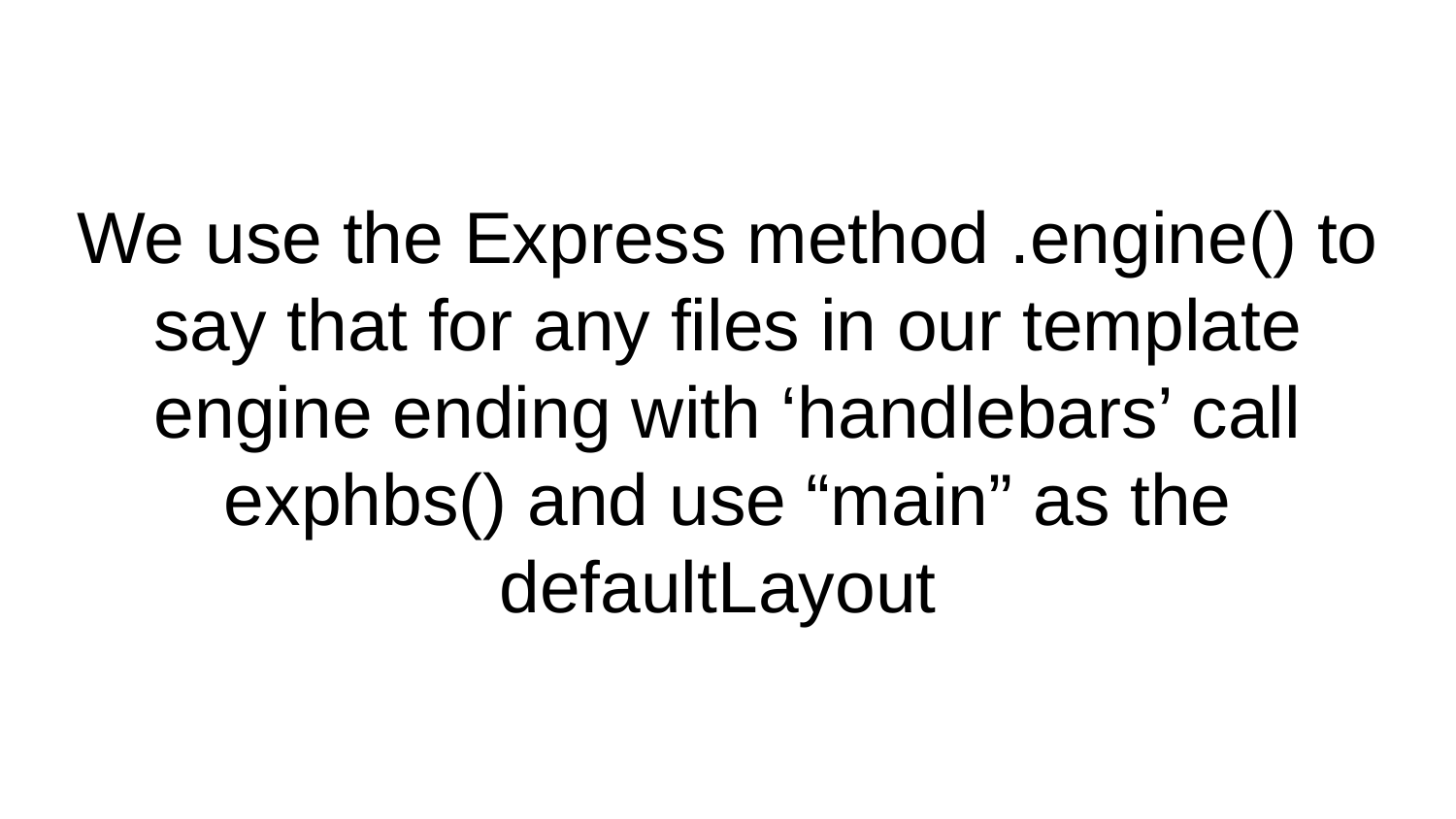

# We use the Express method .engine() to say that for any files in our template engine ending with ‘handlebars’ call exphbs() and use “main” as the defaultLayout